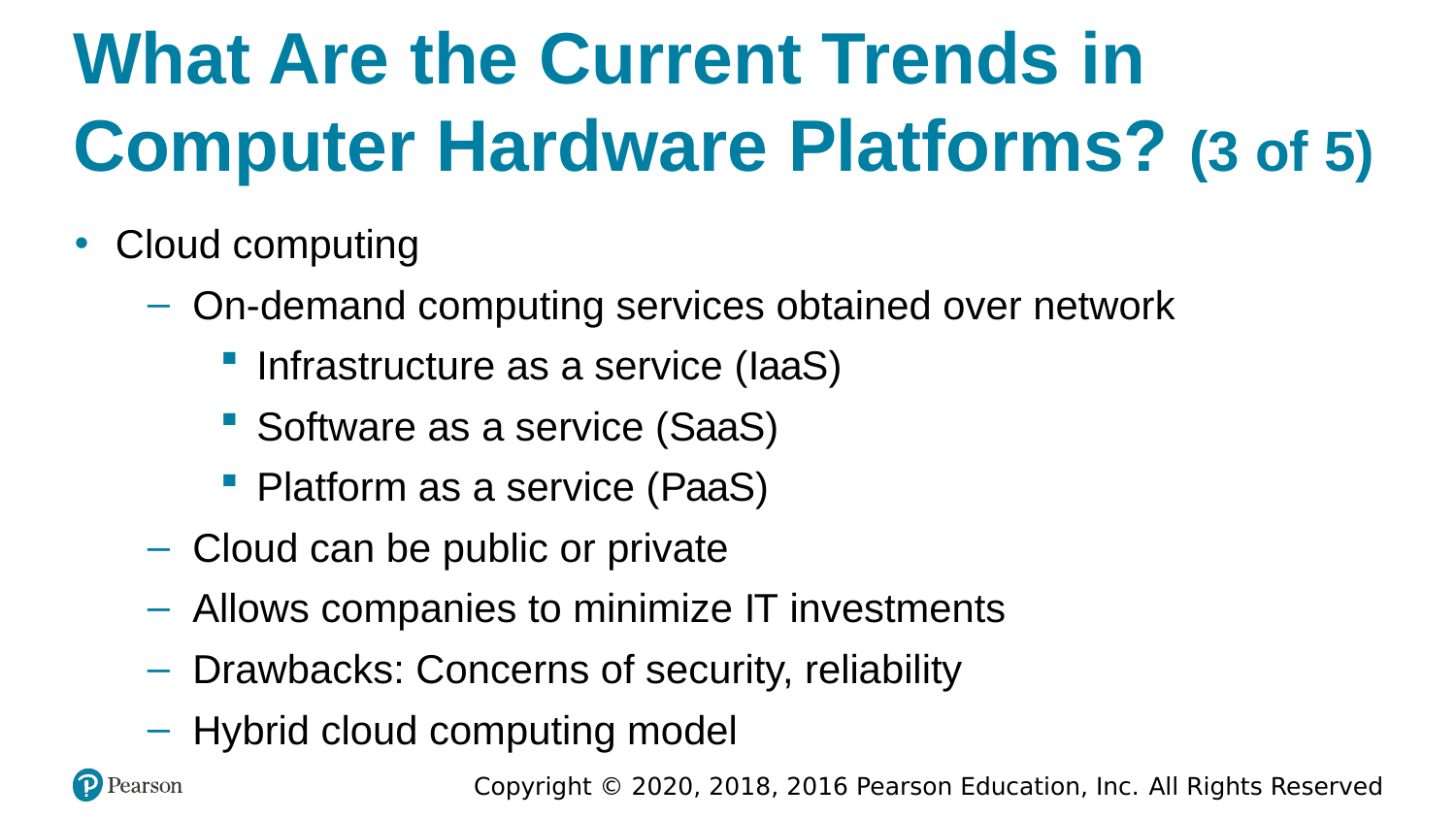

# What Are the Current Trends in Computer Hardware Platforms? (3 of 5)
Cloud computing
On-demand computing services obtained over network
Infrastructure as a service (I a a S)
Software as a service (S a a S)
Platform as a service (P a a S)
Cloud can be public or private
Allows companies to minimize I T investments
Drawbacks: Concerns of security, reliability
Hybrid cloud computing model